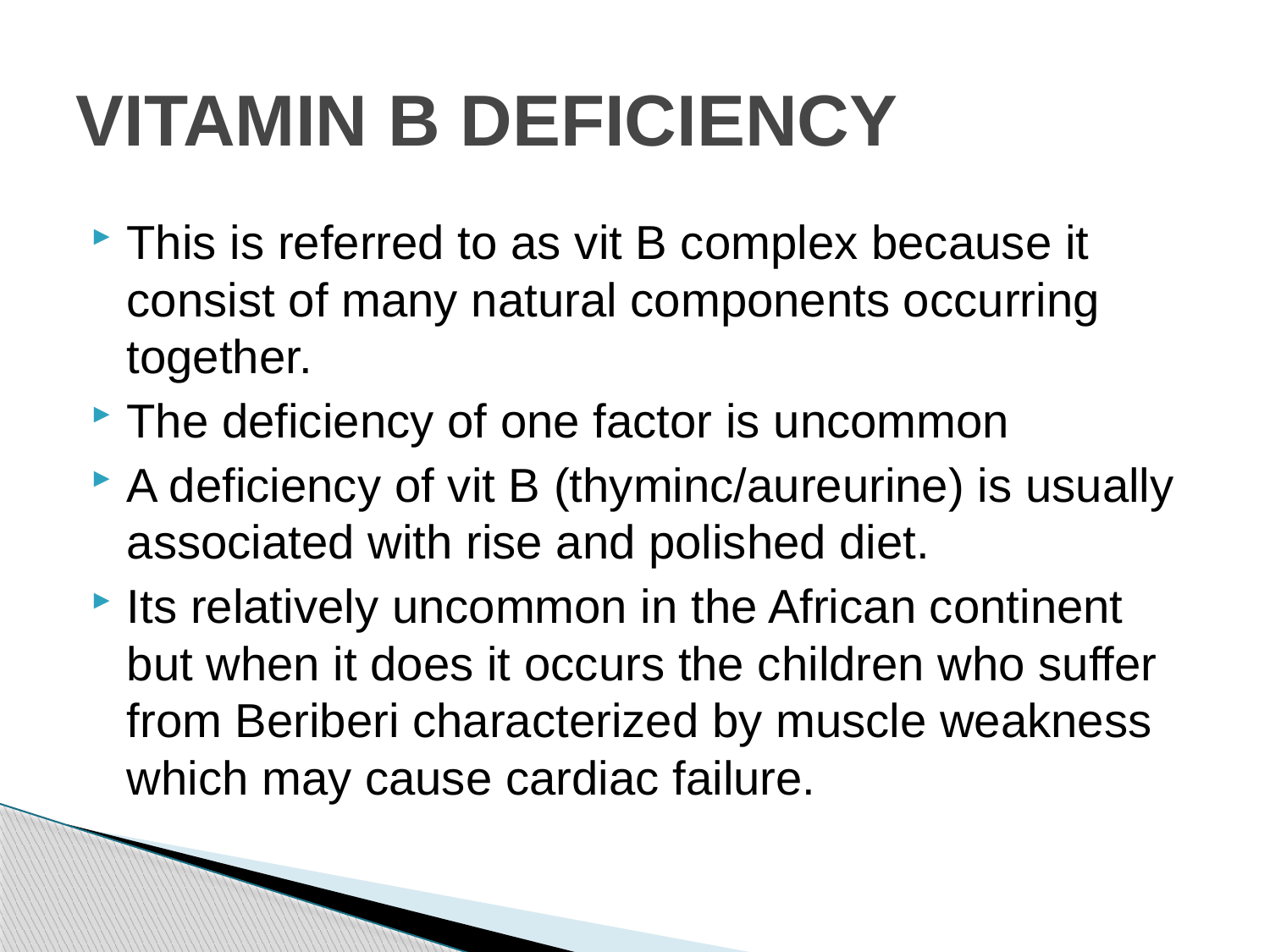

# VITAMIN B DEFICIENCY
This is referred to as vit B complex because it consist of many natural components occurring together.
The deficiency of one factor is uncommon
A deficiency of vit B (thyminc/aureurine) is usually associated with rise and polished diet.
Its relatively uncommon in the African continent but when it does it occurs the children who suffer from Beriberi characterized by muscle weakness which may cause cardiac failure.